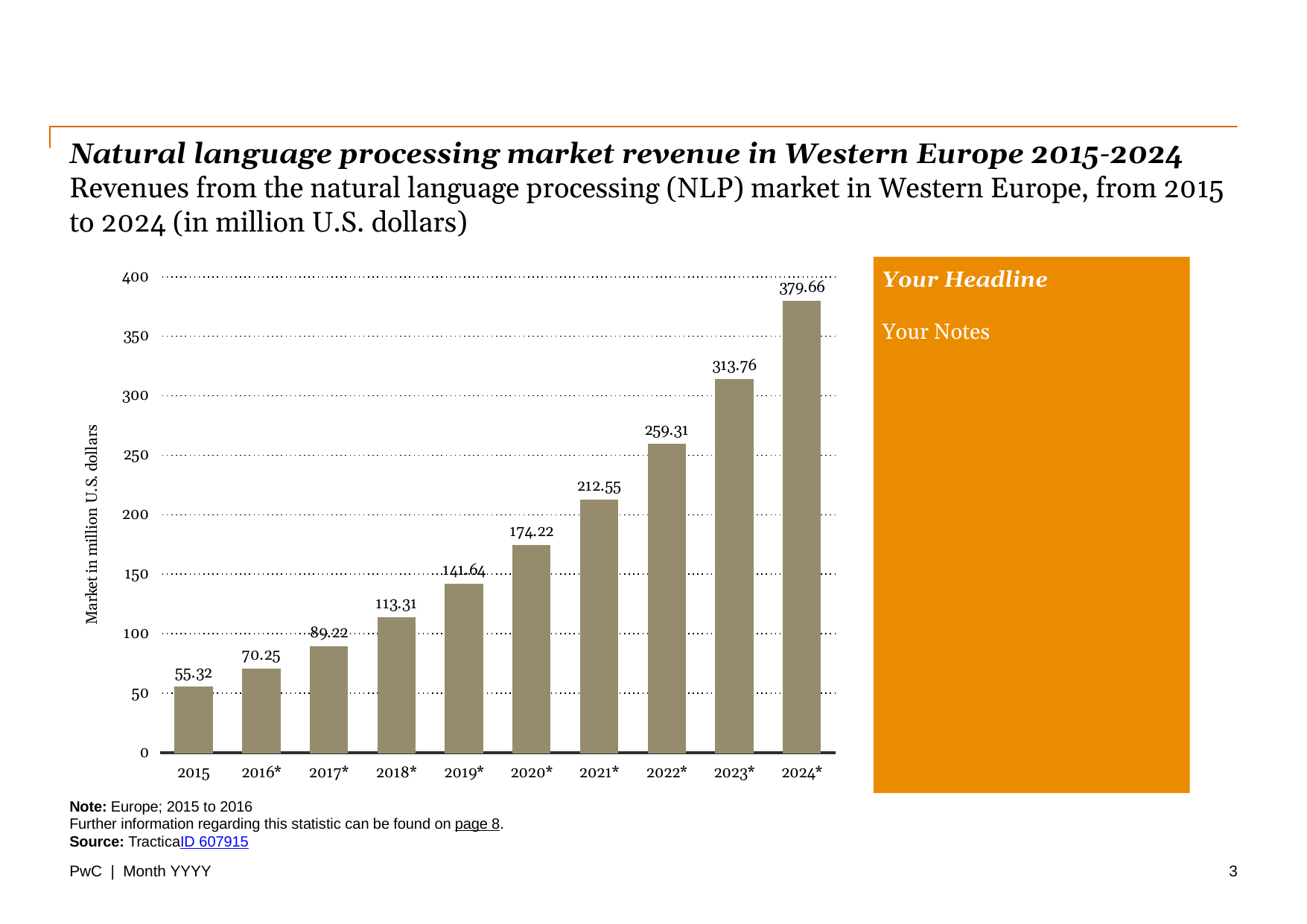

Natural language processing market revenue in Western Europe 2015-2024
Revenues from the natural language processing (NLP) market in Western Europe, from 2015 to 2024 (in million U.S. dollars)

### Chart:

| Category | Market in million U.S. dollars |
|---|---|
| 2015 | 55.32 |
| 2016* | 70.25 |
| 2017* | 89.22 |
| 2018* | 113.31 |
| 2019* | 141.64 |
| 2020* | 174.22 |
| 2021* | 212.55 |
| 2022* | 259.31 |
| 2023* | 313.76 |
| 2024* | 379.66 |
Your Headline

Your Notes
Note: Europe; 2015 to 2016
Further information regarding this statistic can be found on page 8.
Source: TracticaID 607915
PwC  |  Month YYYY
3